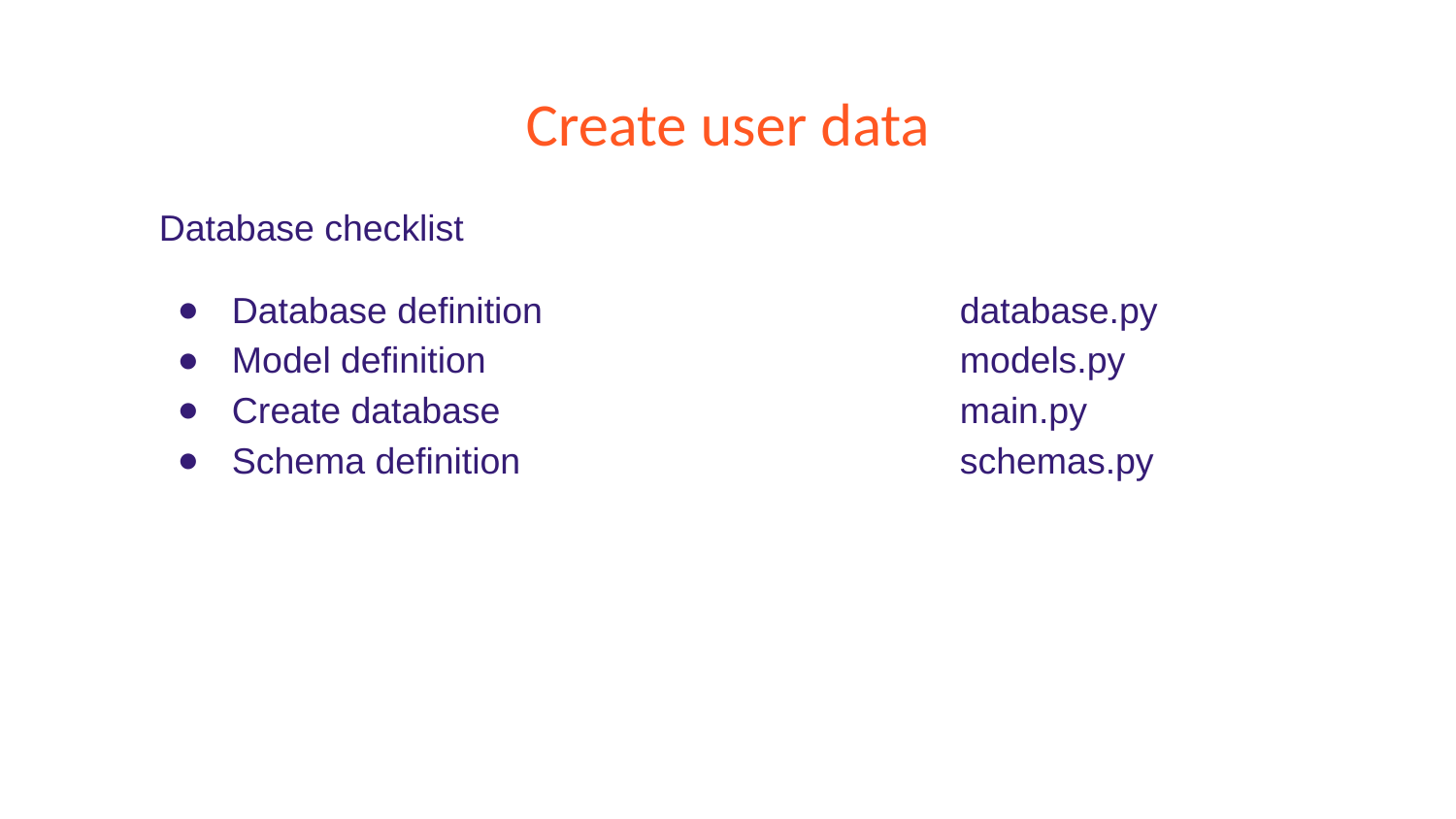

# Create user data
Database checklist
Database definition			database.py
Model definition				models.py
Create database				main.py
Schema definition				schemas.py